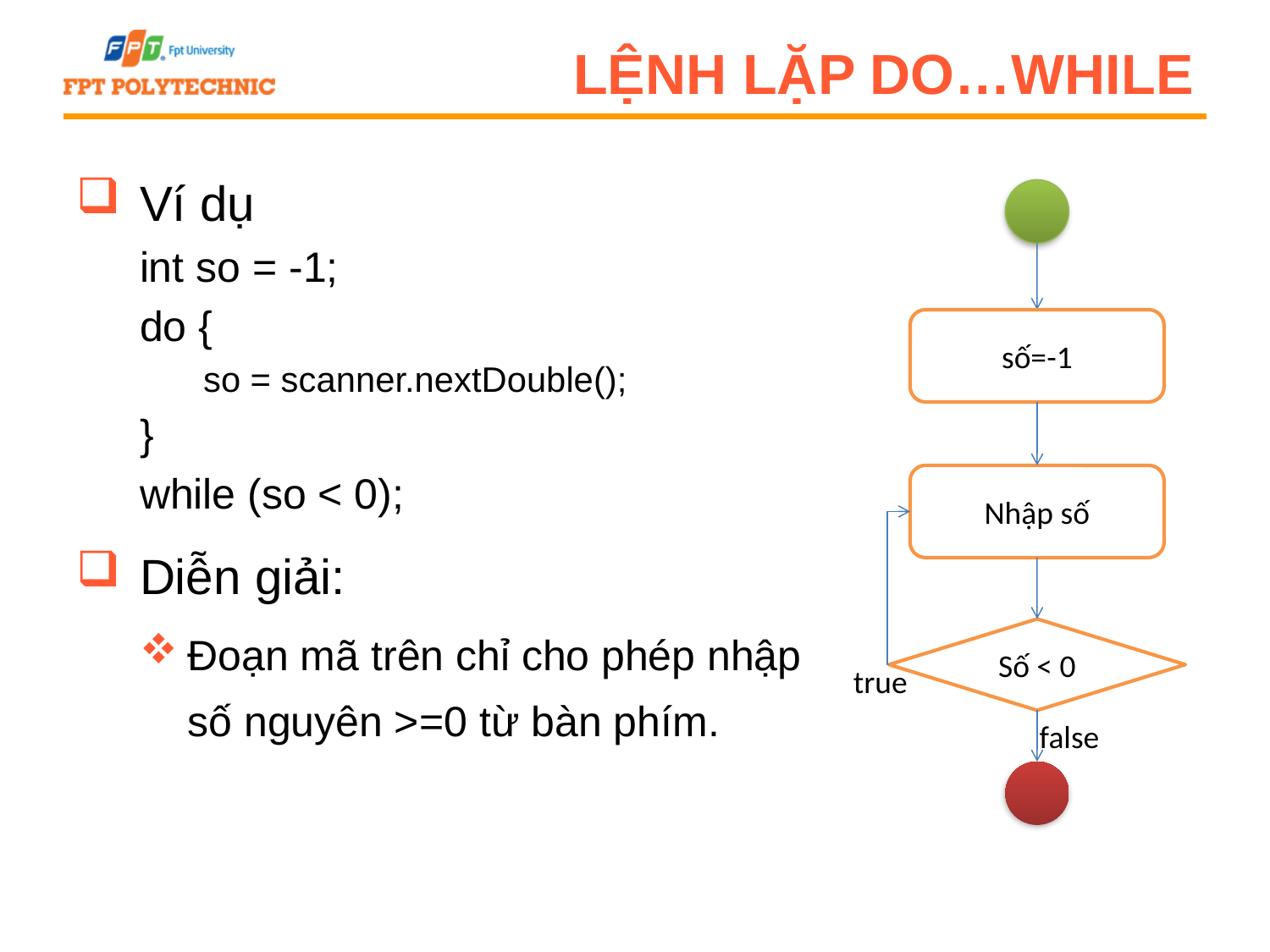

# Lệnh lặp do…while
Ví dụ
int so = -1;
do {
so = scanner.nextDouble();
}
while (so < 0);
Diễn giải:
Đoạn mã trên chỉ cho phép nhập số nguyên >=0 từ bàn phím.

số=-1
Nhập số
Số < 0
true
false